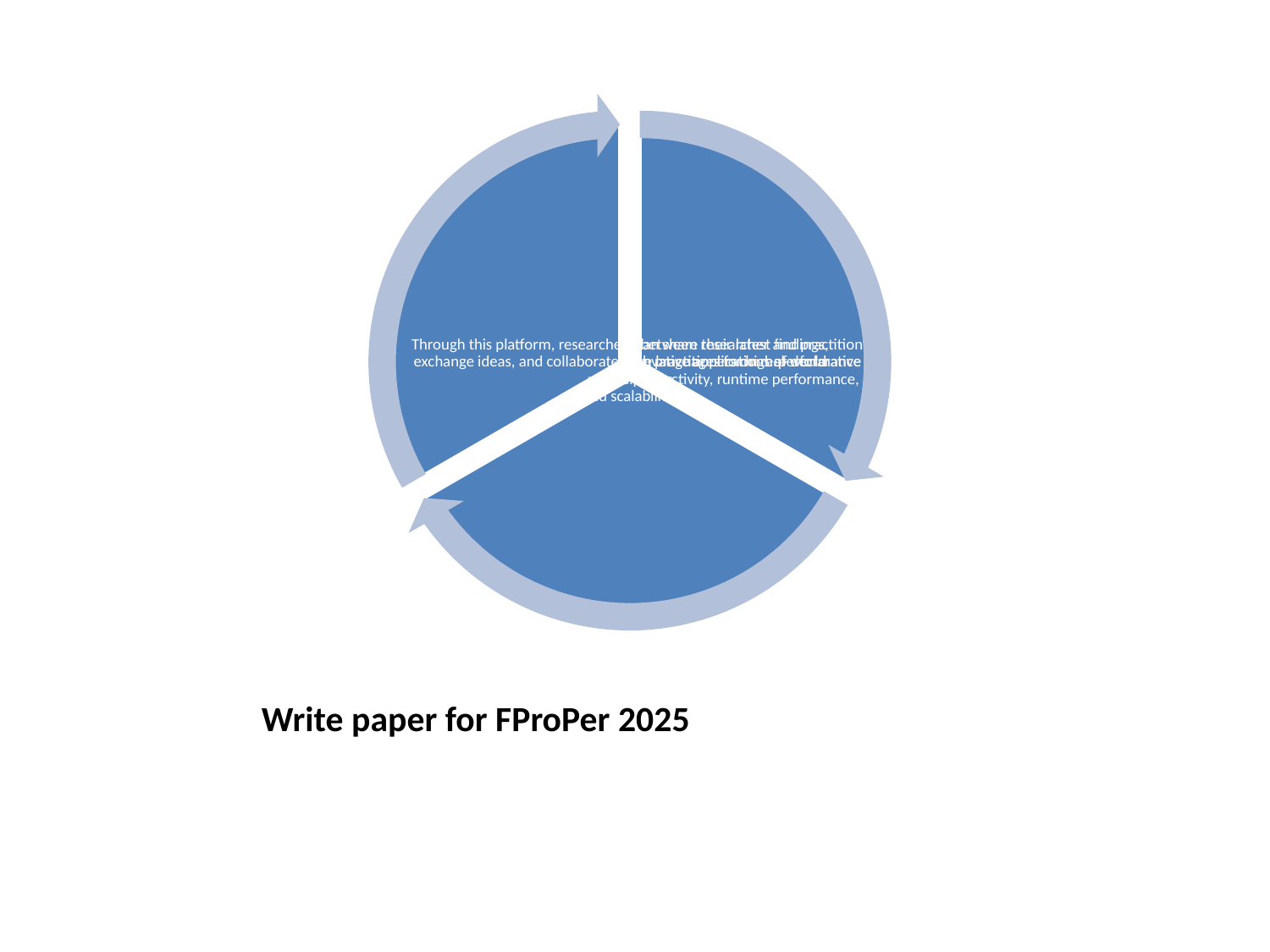

FProPer 2025 aims to bridge the gap between researcher and practitioner communities working on declarative languages for high-performance computing.
The conference seeks to showcase innovative applications of declarative languages in achieving programmer productivity, runtime performance, and scalability.
Through this platform, researchers can share their latest findings, exchange ideas, and collaborate with practitioners on real-world problems.
# Write paper for FProPer 2025